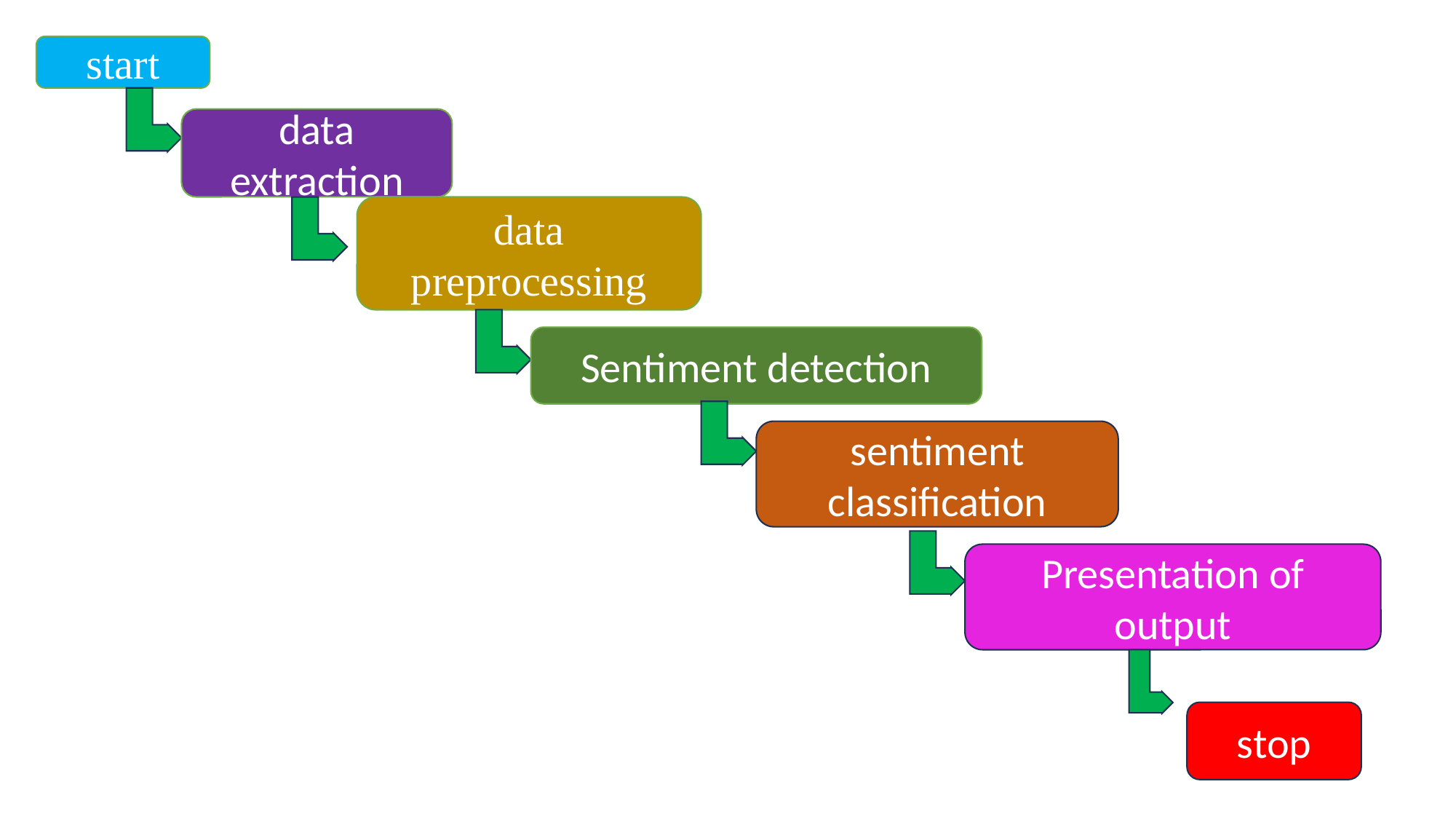

start

data extraction
data preprocessing

Sentiment detection

sentiment classification

Presentation of output

stop